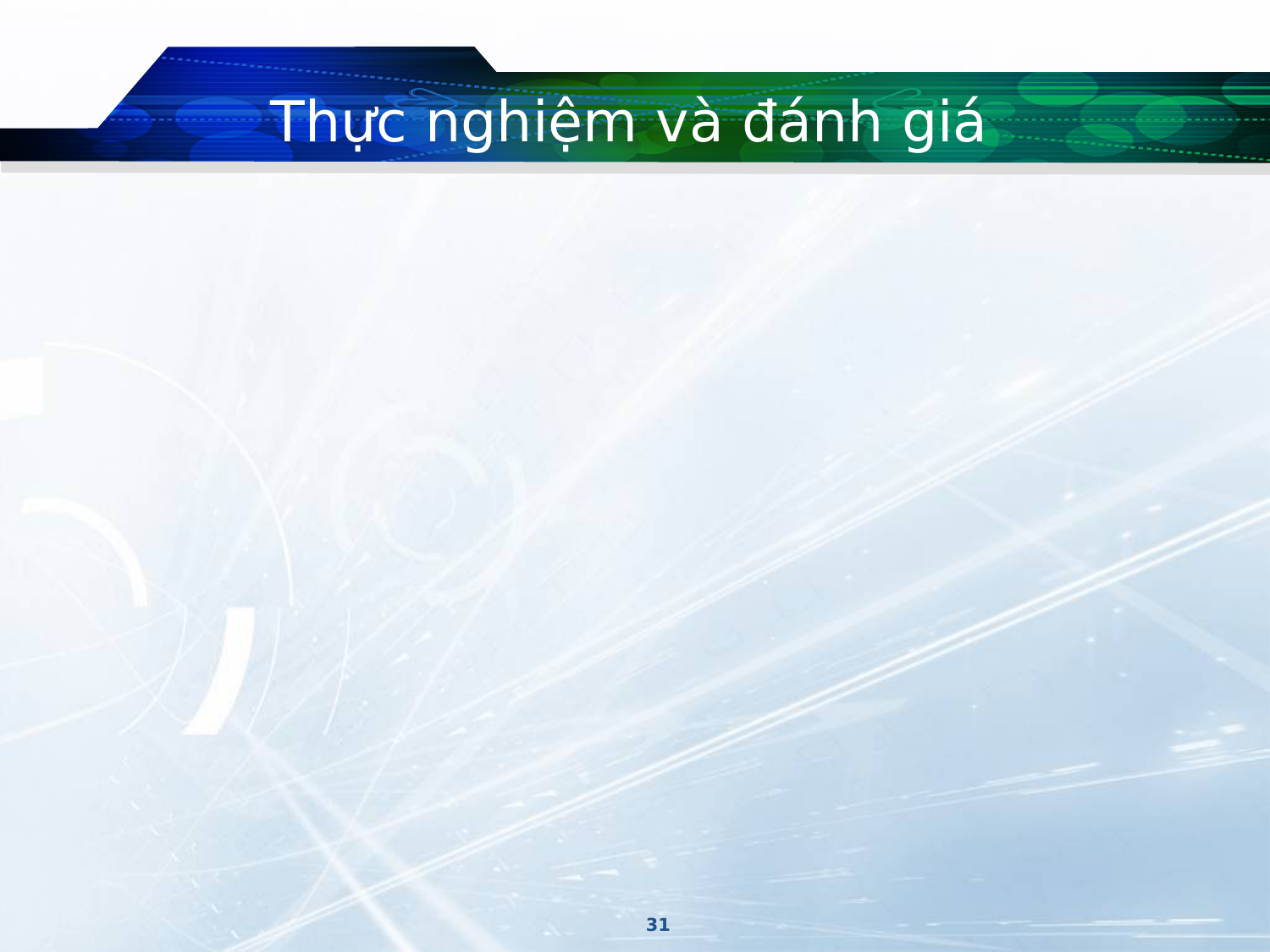

# Thực nghiệm và đánh giá

31